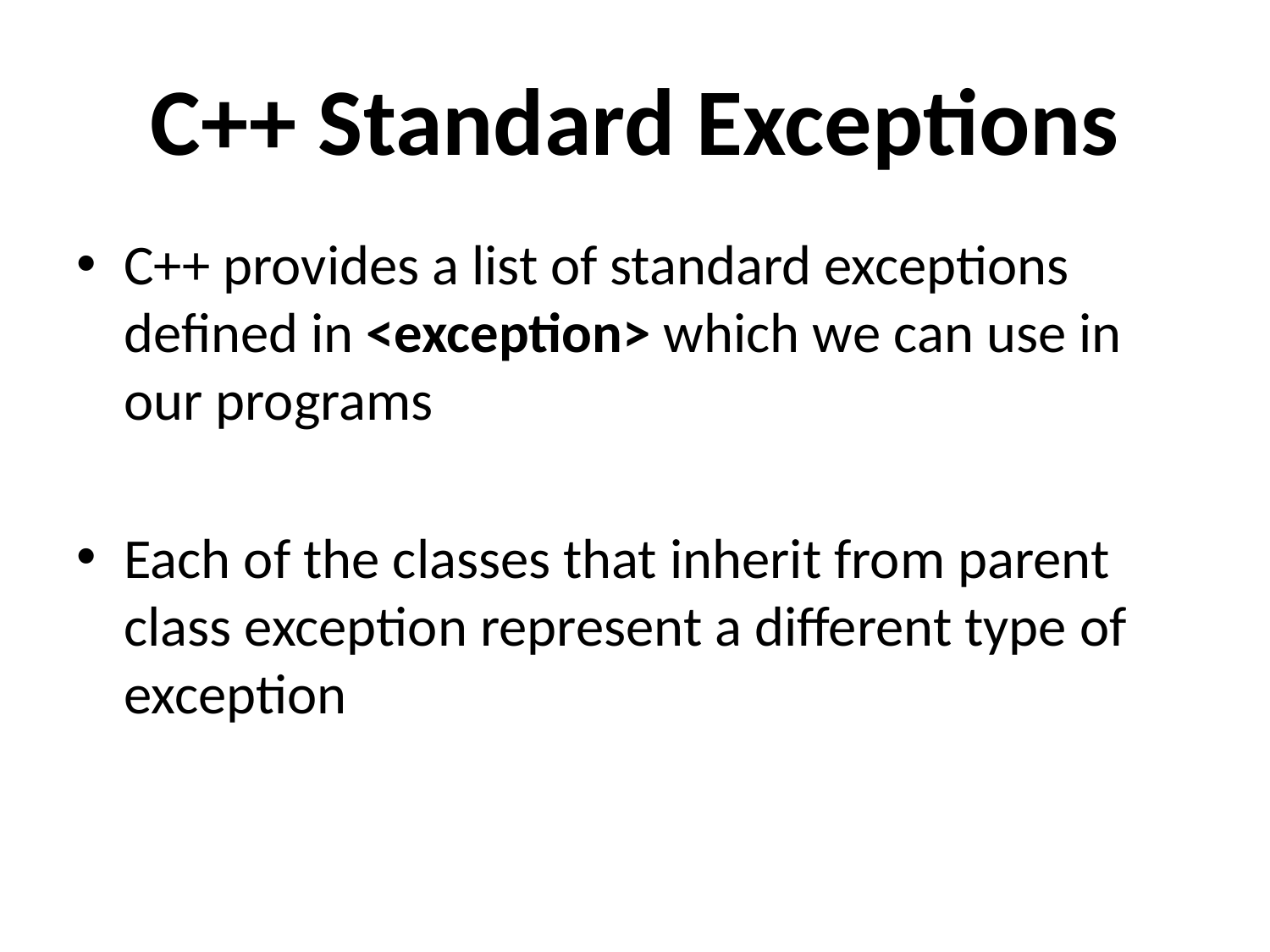

# C++ Standard Exceptions
C++ provides a list of standard exceptions defined in <exception> which we can use in our programs

Each of the classes that inherit from parent class exception represent a different type of exception